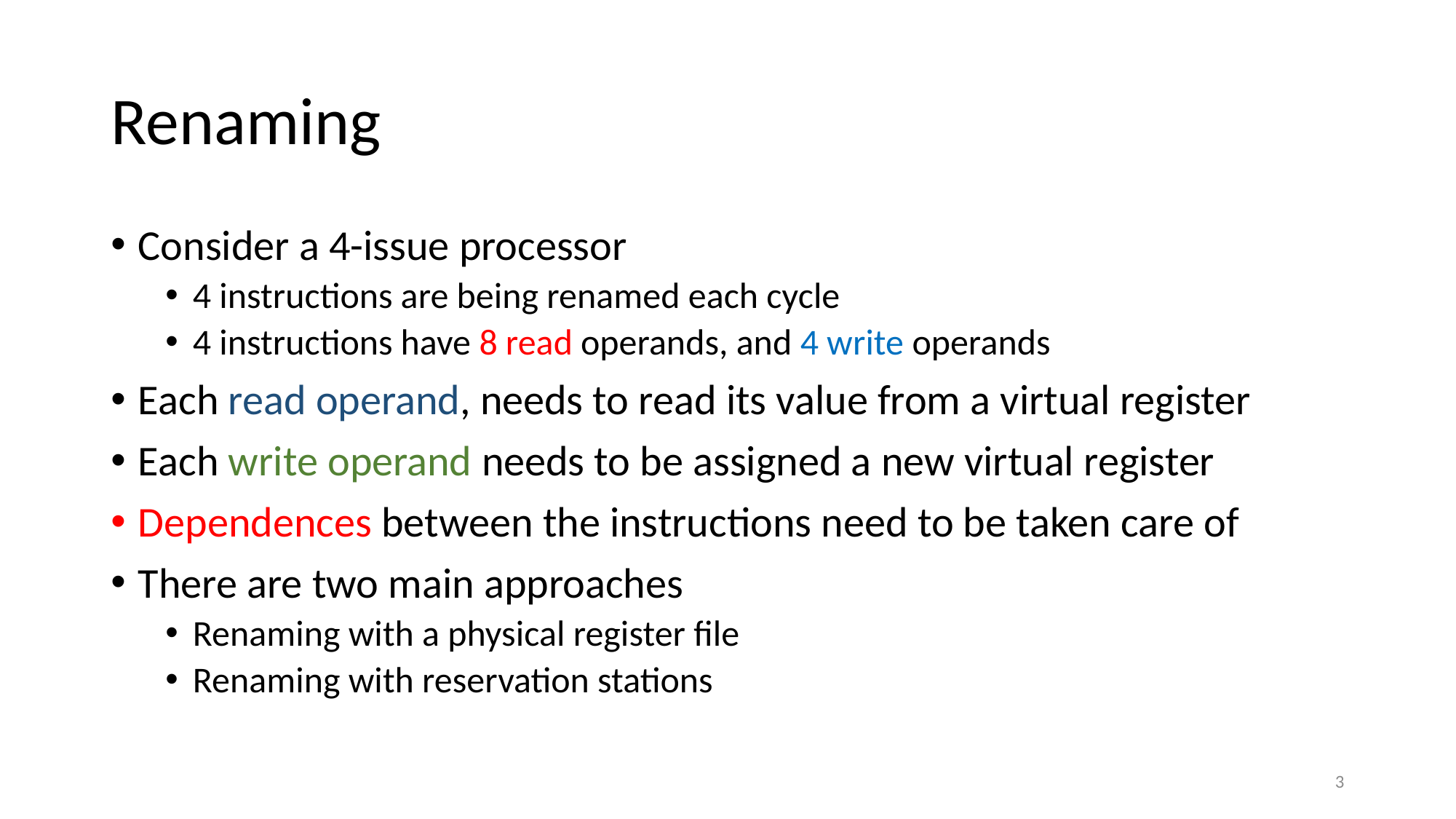

# Renaming
Consider a 4-issue processor
4 instructions are being renamed each cycle
4 instructions have 8 read operands, and 4 write operands
Each read operand, needs to read its value from a virtual register
Each write operand needs to be assigned a new virtual register
Dependences between the instructions need to be taken care of
There are two main approaches
Renaming with a physical register file
Renaming with reservation stations
3